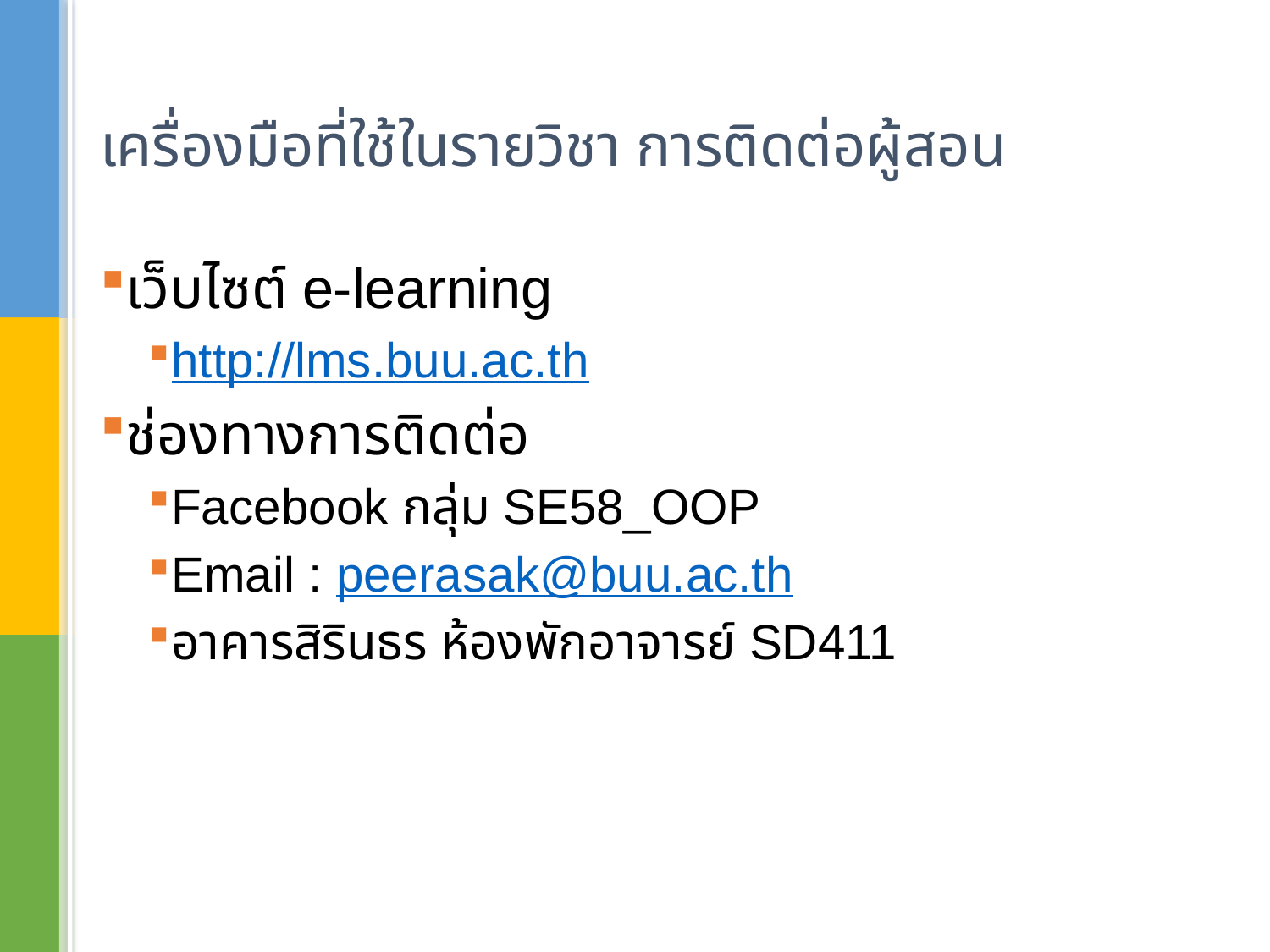

# เครื่องมือที่ใช้ในรายวิชา การติดต่อผู้สอน
เว็บไซต์ e-learning
http://lms.buu.ac.th
ช่องทางการติดต่อ
Facebook กลุ่ม SE58_OOP
Email : peerasak@buu.ac.th
อาคารสิรินธร ห้องพักอาจารย์ SD411